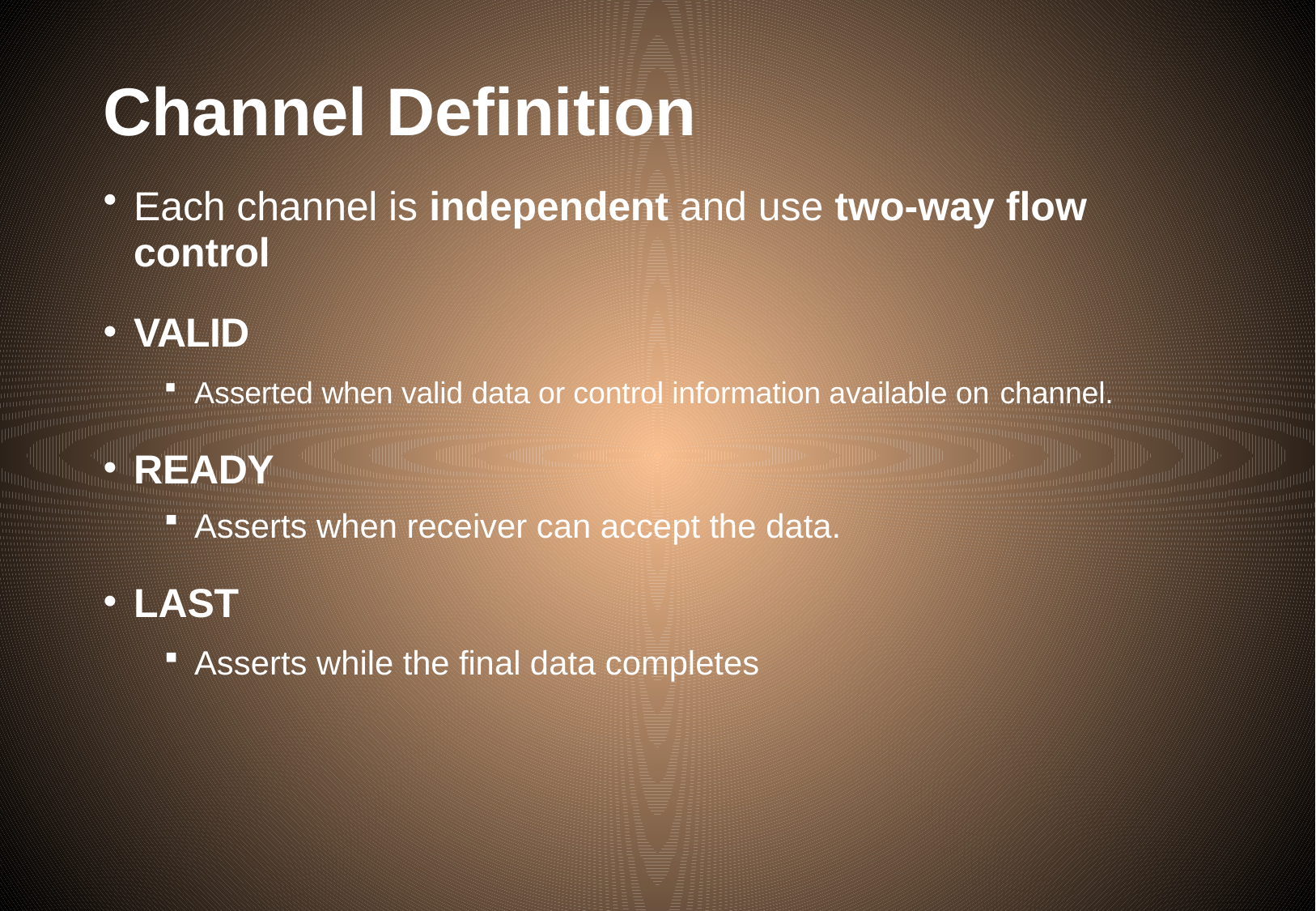

# Channel Definition
Each channel is independent and use two-way flow
control
VALID
Asserted when valid data or control information available on channel.

READY
Asserts when receiver can accept the data.
LAST
Asserts while the final data completes